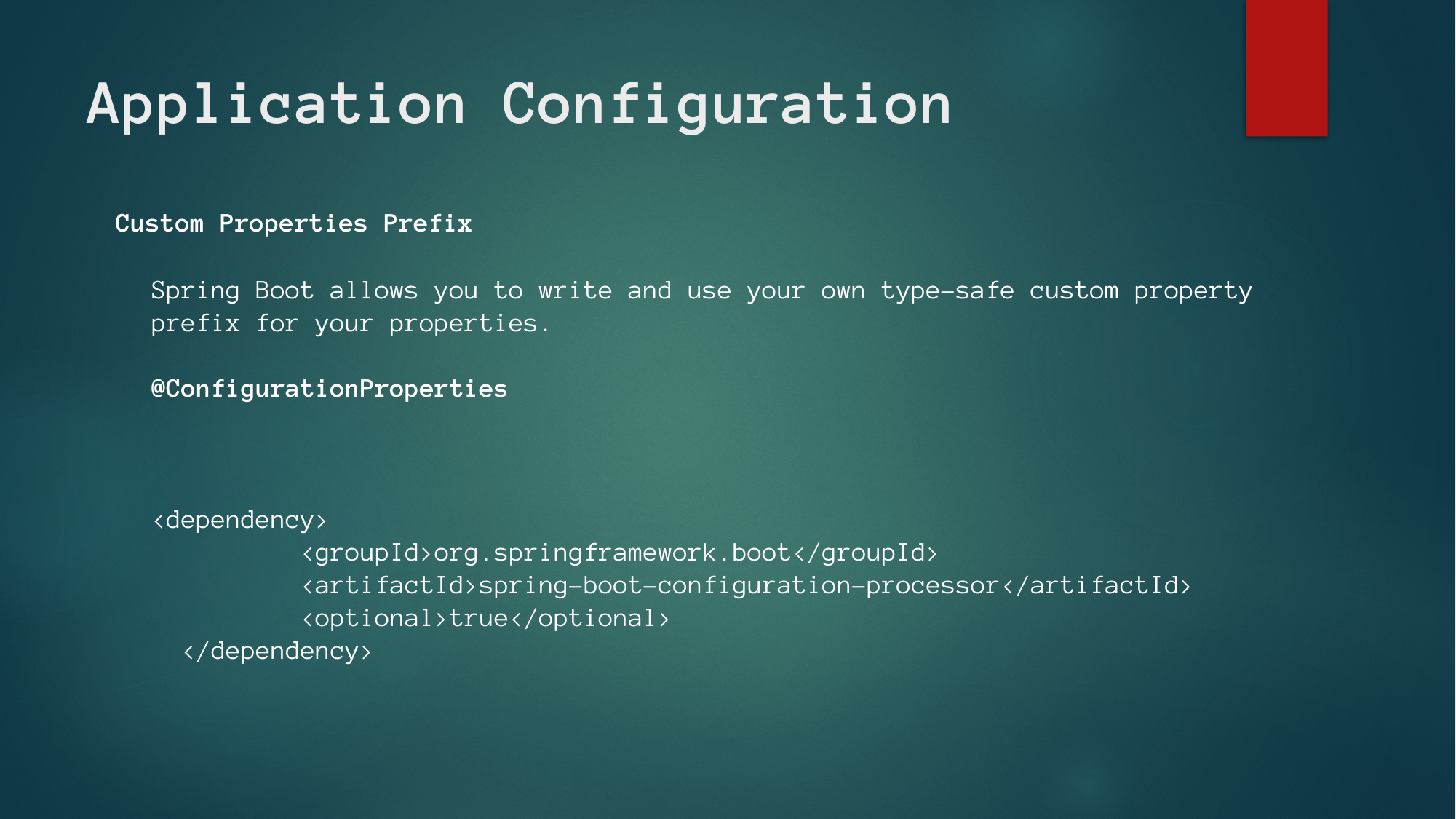

# Application Configuration
Custom Properties Prefix
Spring Boot allows you to write and use your own type-safe custom property prefix for your properties.

@ConfigurationProperties

<dependency>
          <groupId>org.springframework.boot</groupId>
          <artifactId>spring-boot-configuration-processor</artifactId>
          <optional>true</optional>
  </dependency>